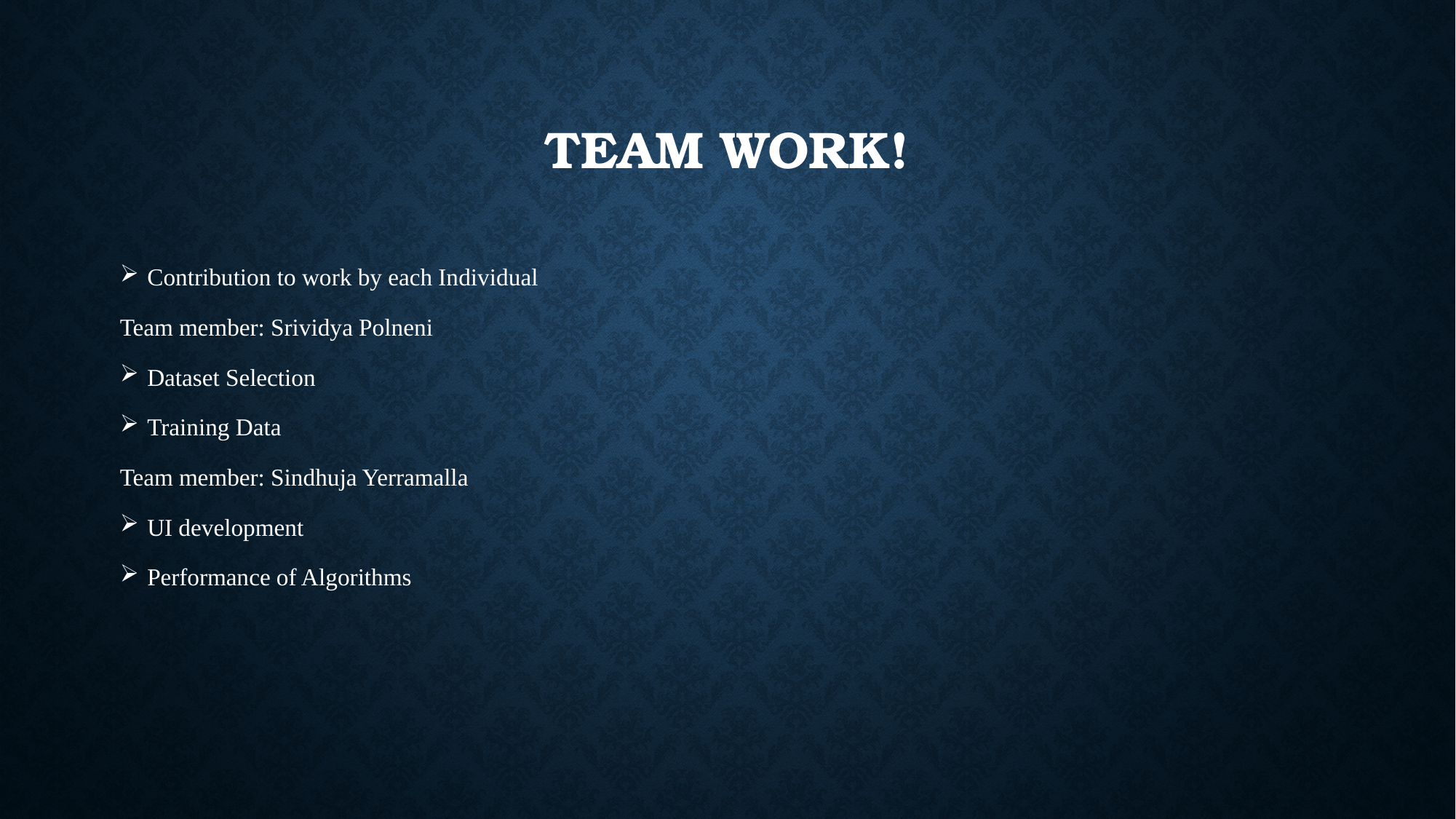

# Team Work!
Contribution to work by each Individual
Team member: Srividya Polneni
Dataset Selection
Training Data
Team member: Sindhuja Yerramalla
UI development
Performance of Algorithms